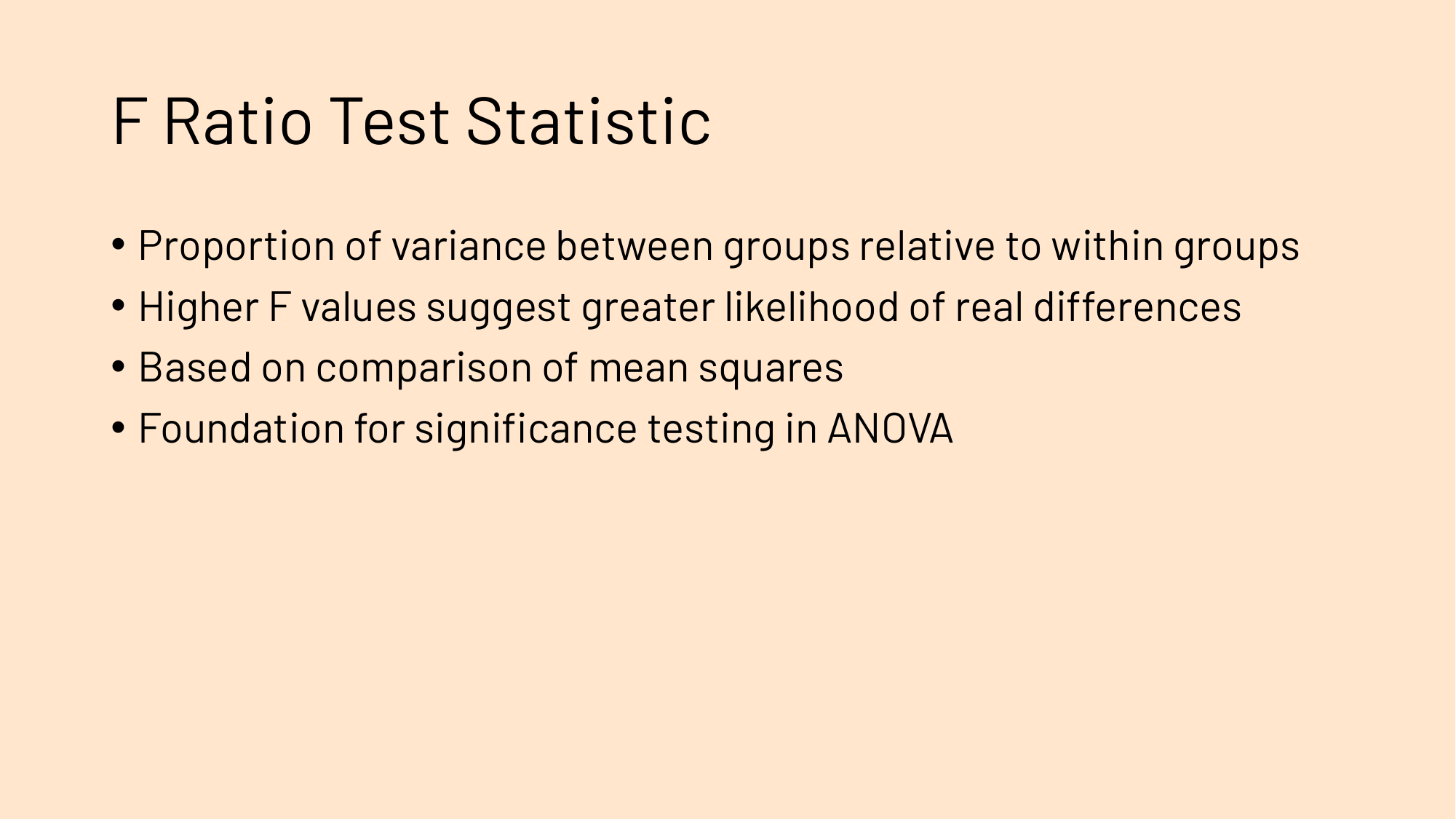

# F Ratio Test Statistic
Proportion of variance between groups relative to within groups
Higher F values suggest greater likelihood of real differences
Based on comparison of mean squares
Foundation for significance testing in ANOVA